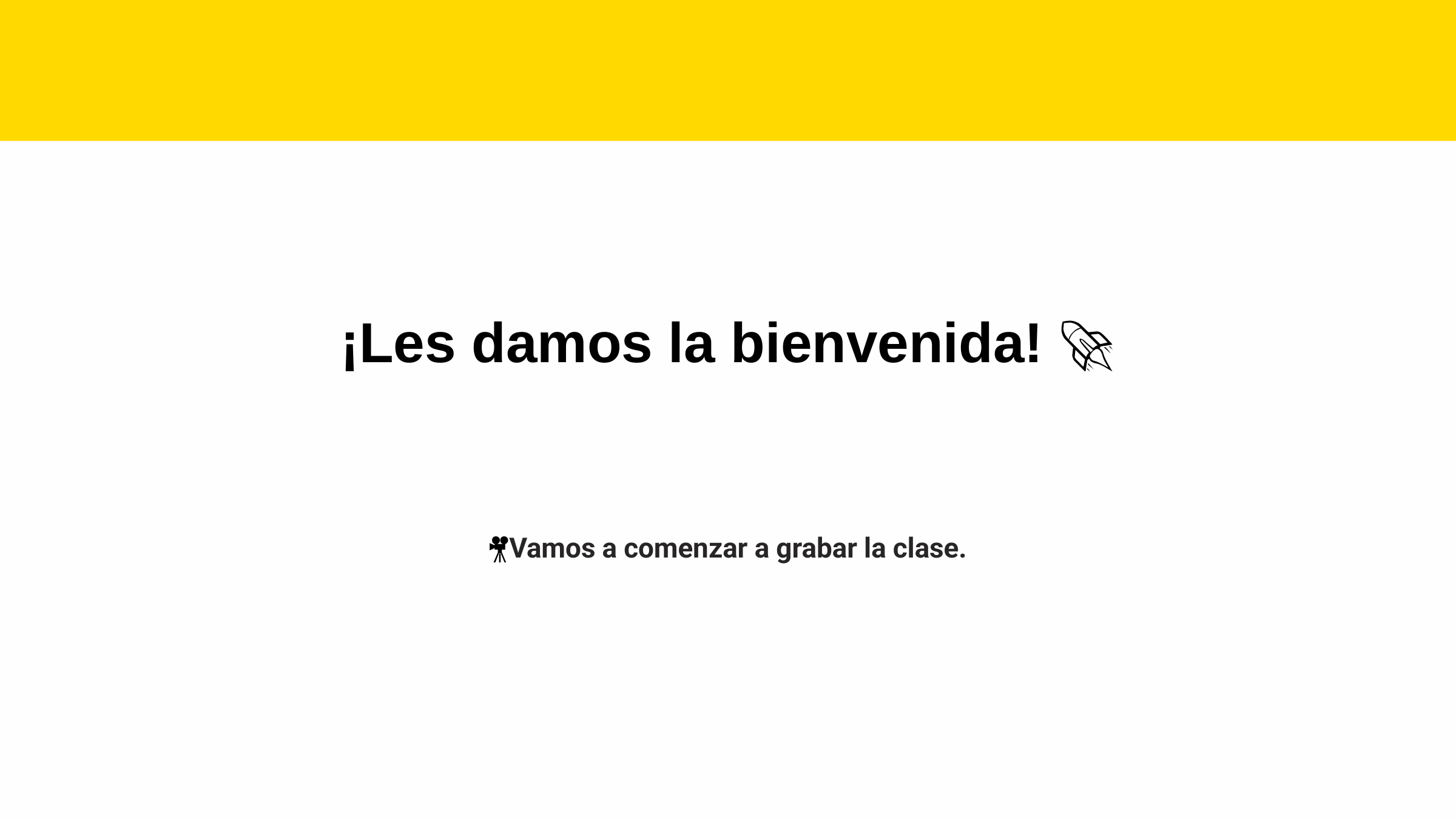

¡Les damos la bienvenida! 🚀
🎥Vamos a comenzar a grabar la clase.